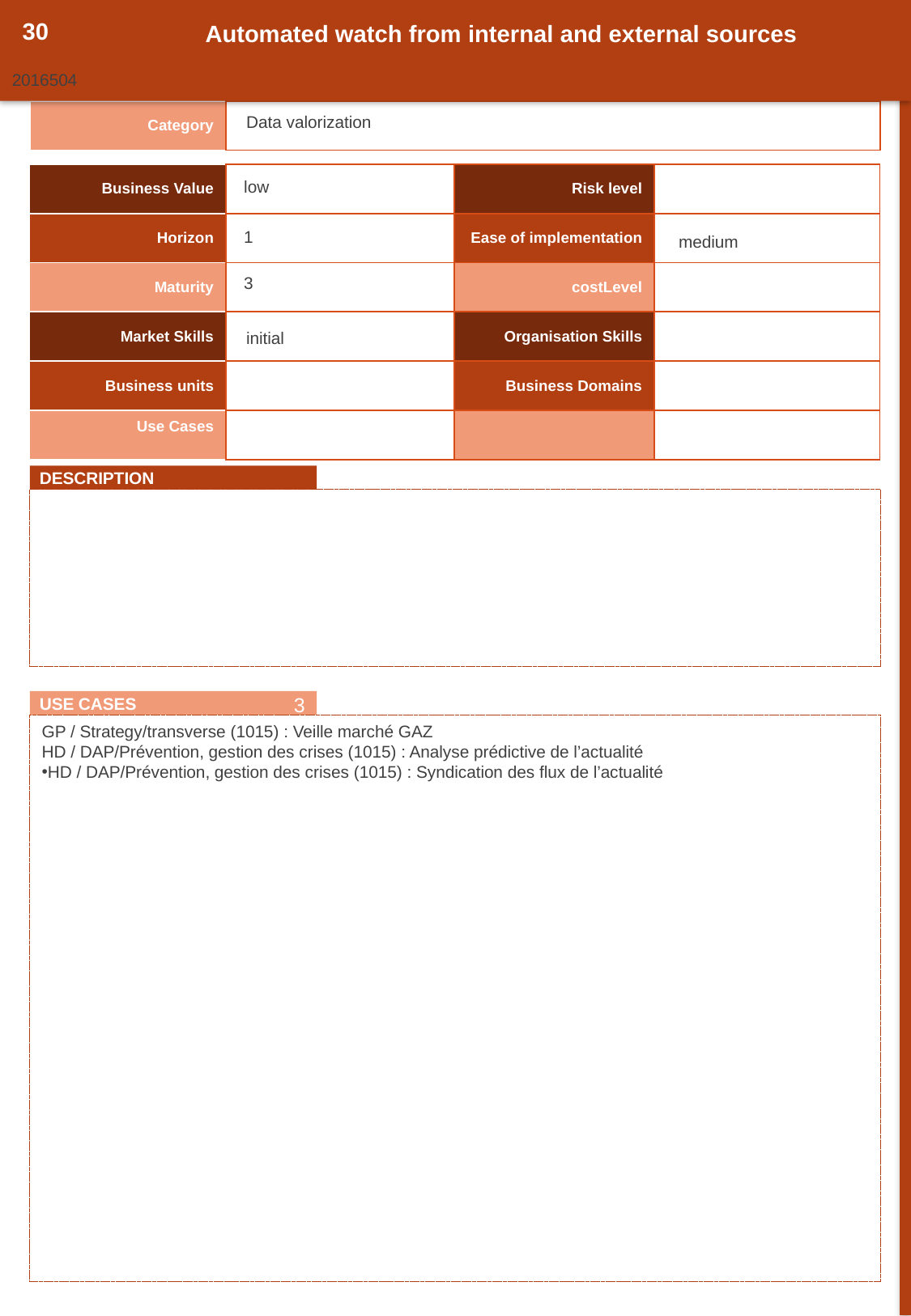

30
Automated watch from internal and external sources
2016504
| Category |  |
| --- | --- |
Data valorization
| Business Value |  | Risk level |  |
| --- | --- | --- | --- |
| Horizon |  | Ease of implementation |  |
| Maturity |  | costLevel |  |
| Market Skills |  | Organisation Skills |  |
| Business units |  | Business Domains |  |
| Use Cases |  |  |  |
low

1
medium
3

initial

DESCRIPTION

3
USE CASES
GP / Strategy/transverse (1015) : Veille marché GAZ
HD / DAP/Prévention, gestion des crises (1015) : Analyse prédictive de l’actualité
HD / DAP/Prévention, gestion des crises (1015) : Syndication des flux de l’actualité